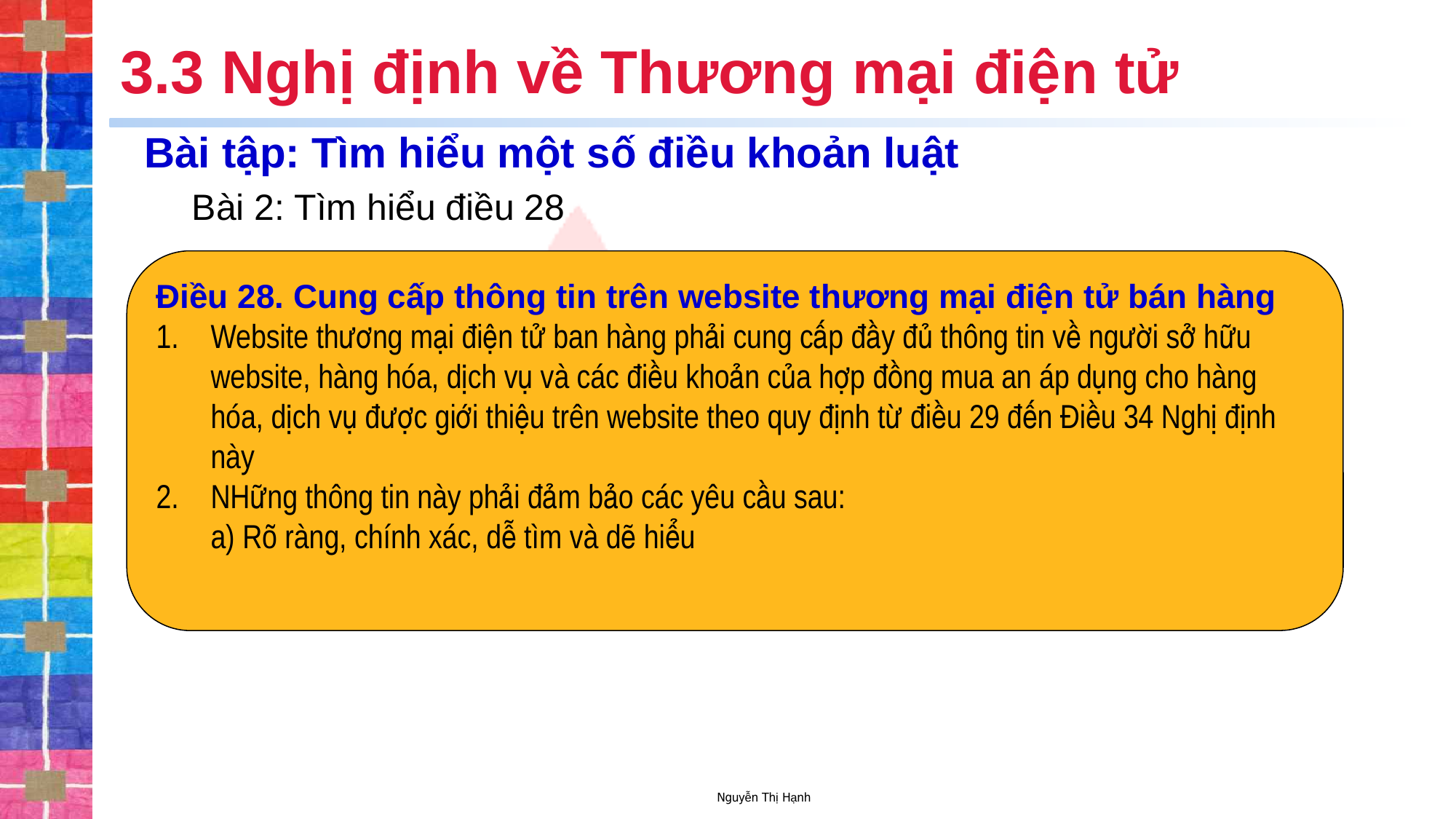

# 3.3 Nghị định về Thương mại điện tử
Bài tập: Tìm hiểu một số điều khoản luật
Bài 2: Tìm hiểu điều 28

Điều 28. Cung cấp thông tin trên website thương mại điện tử bán hàng
Website thương mại điện tử ban hàng phải cung cấp đầy đủ thông tin về người sở hữu  website, hàng hóa, dịch vụ và các điều khoản của hợp đồng mua an áp dụng cho hàng hóa, dịch vụ được giới thiệu trên website theo quy định từ điều 29 đến Điều 34 Nghị định này
NHững thông tin này phải đảm bảo các yêu cầu sau:
a) Rõ ràng, chính xác, dễ tìm và dẽ hiểu

Nguyễn Thị Hạnh